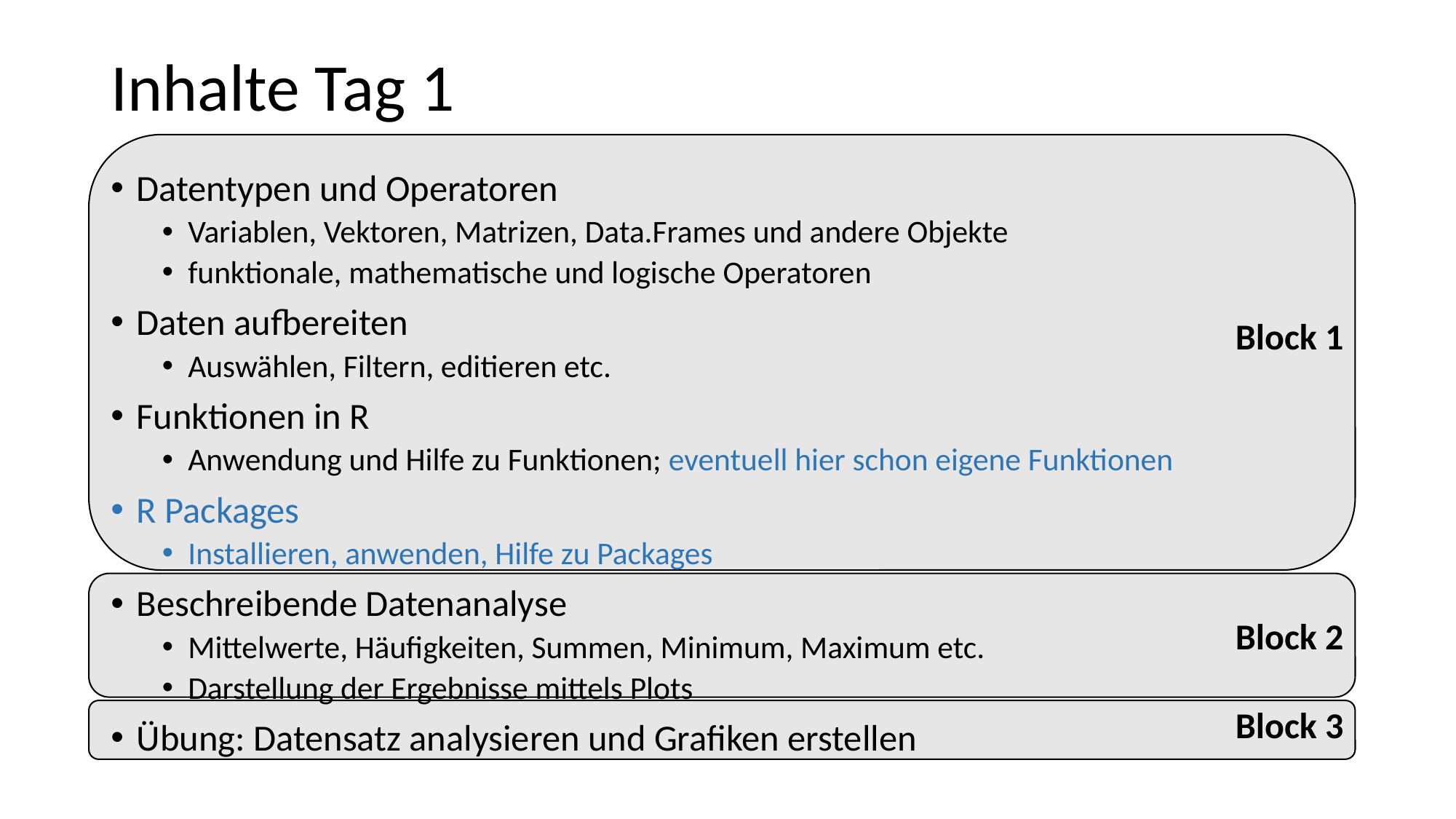

# Inhalte Tag 1

Datentypen und Operatoren
Variablen, Vektoren, Matrizen, Data.Frames und andere Objekte
funktionale, mathematische und logische Operatoren
Daten aufbereiten
Auswählen, Filtern, editieren etc.
Funktionen in R
Anwendung und Hilfe zu Funktionen; eventuell hier schon eigene Funktionen
R Packages
Installieren, anwenden, Hilfe zu Packages
Beschreibende Datenanalyse
Mittelwerte, Häufigkeiten, Summen, Minimum, Maximum etc.
Darstellung der Ergebnisse mittels Plots
Übung: Datensatz analysieren und Grafiken erstellen
Block 1

Block 2
Block 3